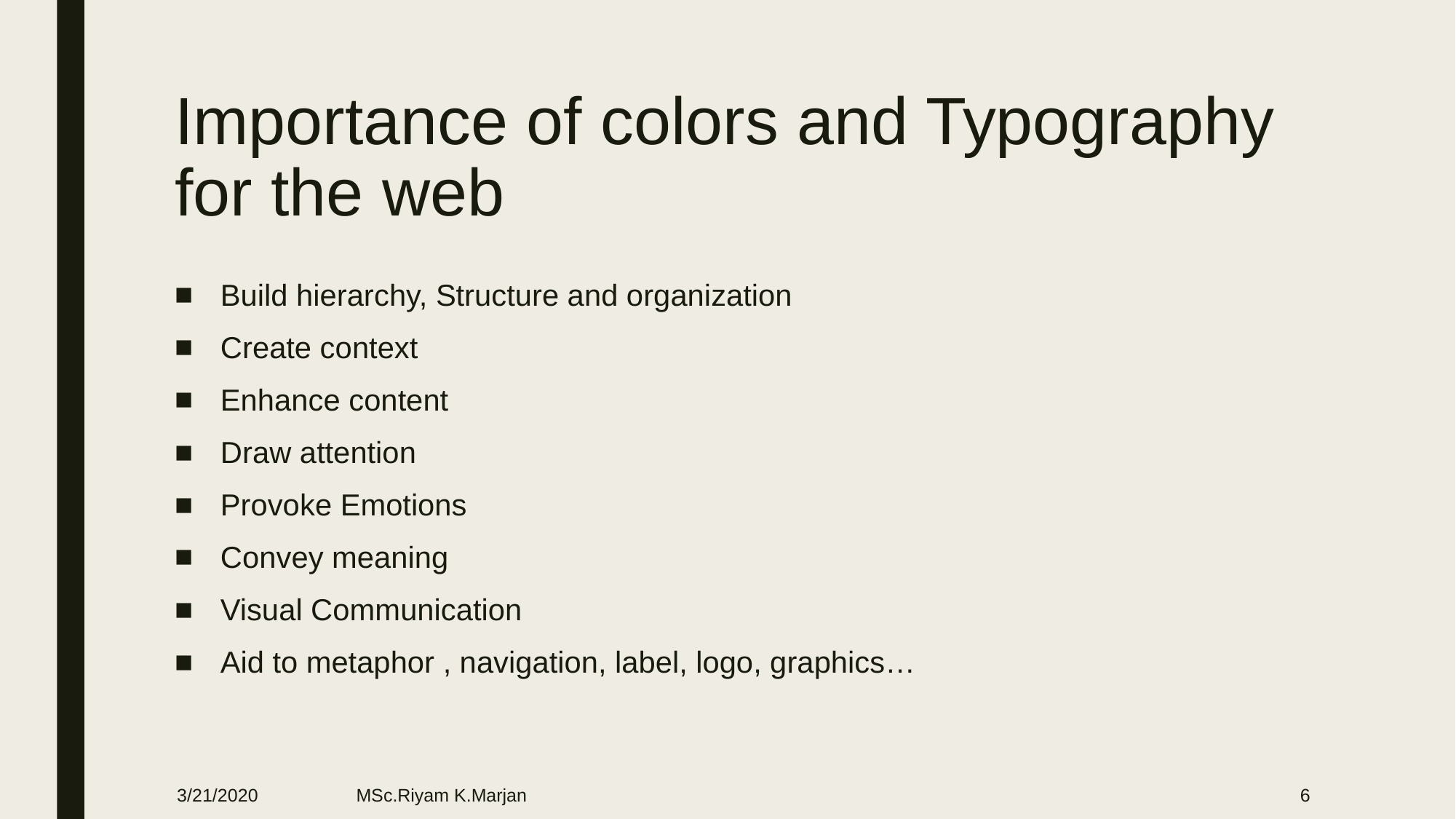

# Importance of colors and Typography for the web
Build hierarchy, Structure and organization
Create context
Enhance content
Draw attention
Provoke Emotions
Convey meaning
Visual Communication
Aid to metaphor , navigation, label, logo, graphics…
3/21/2020
MSc.Riyam K.Marjan
6